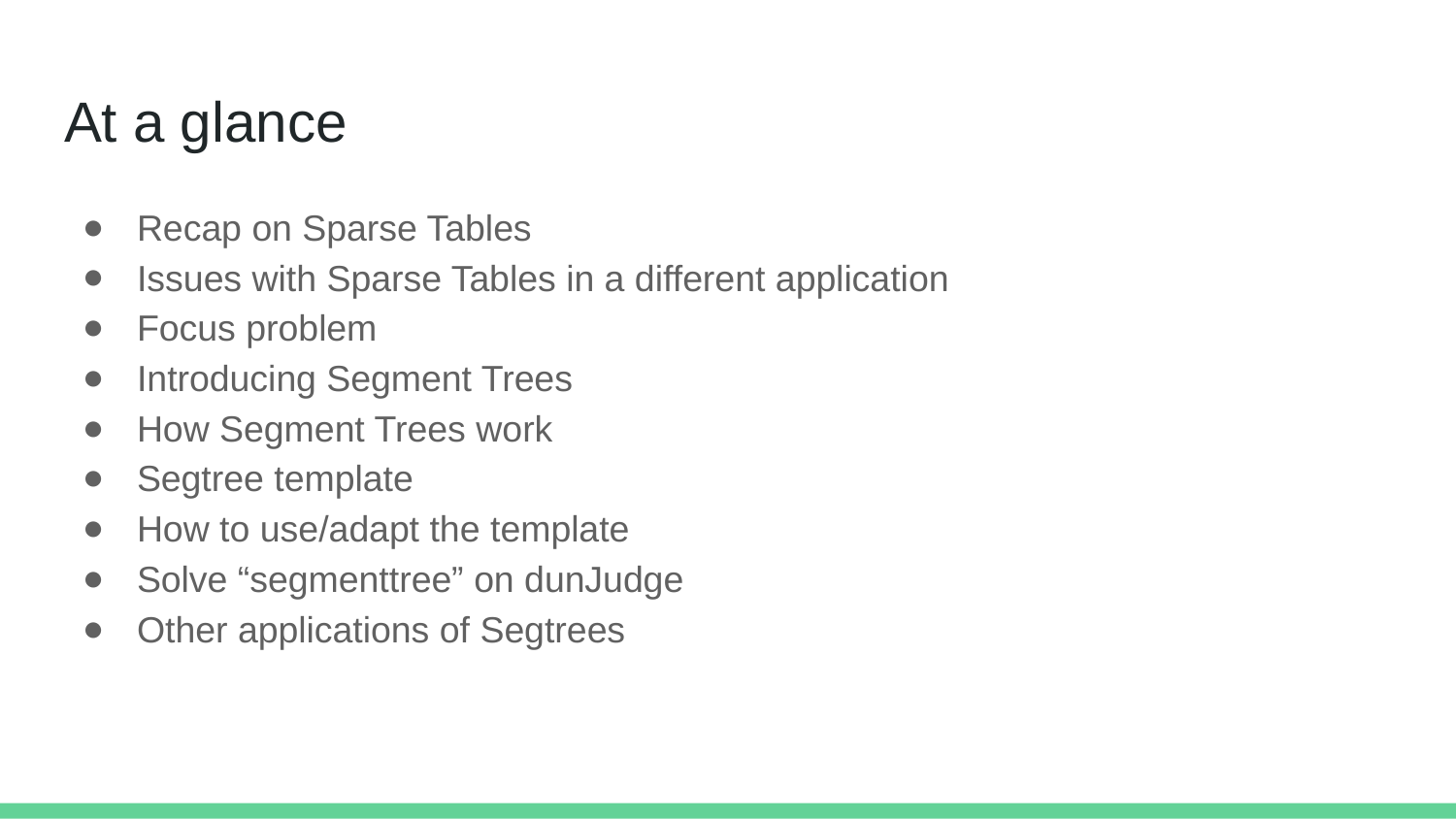

# At a glance
Recap on Sparse Tables
Issues with Sparse Tables in a different application
Focus problem
Introducing Segment Trees
How Segment Trees work
Segtree template
How to use/adapt the template
Solve “segmenttree” on dunJudge
Other applications of Segtrees